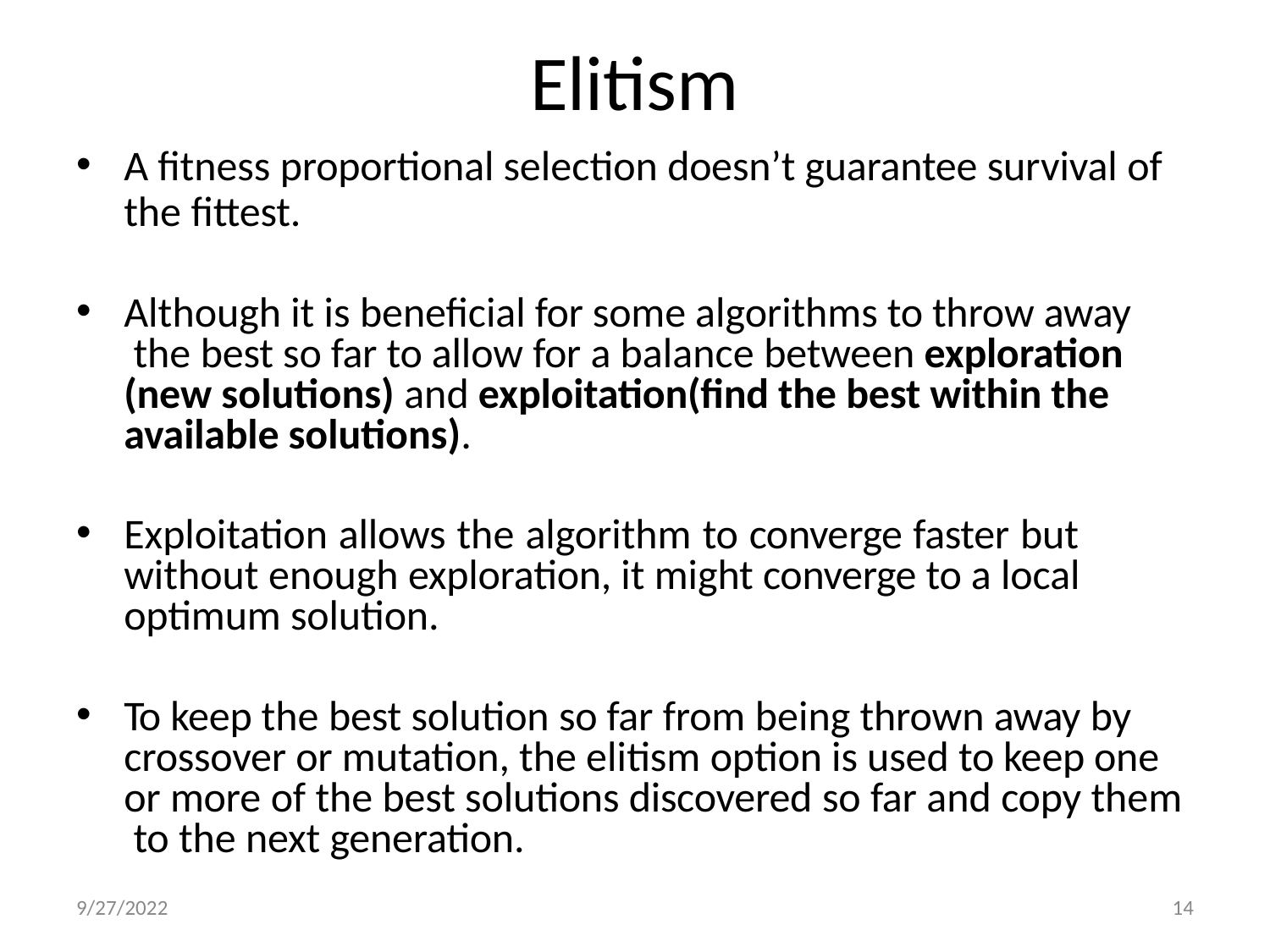

# Elitism
A fitness proportional selection doesn’t guarantee survival of
the fittest.

Although it is beneficial for some algorithms to throw away  the best so far to allow for a balance between exploration  (new solutions) and exploitation(find the best within the  available solutions).

Exploitation allows the algorithm to converge faster but  without enough exploration, it might converge to a local  optimum solution.

To keep the best solution so far from being thrown away by  crossover or mutation, the elitism option is used to keep one  or more of the best solutions discovered so far and copy them  to the next generation.
9/27/2022
14